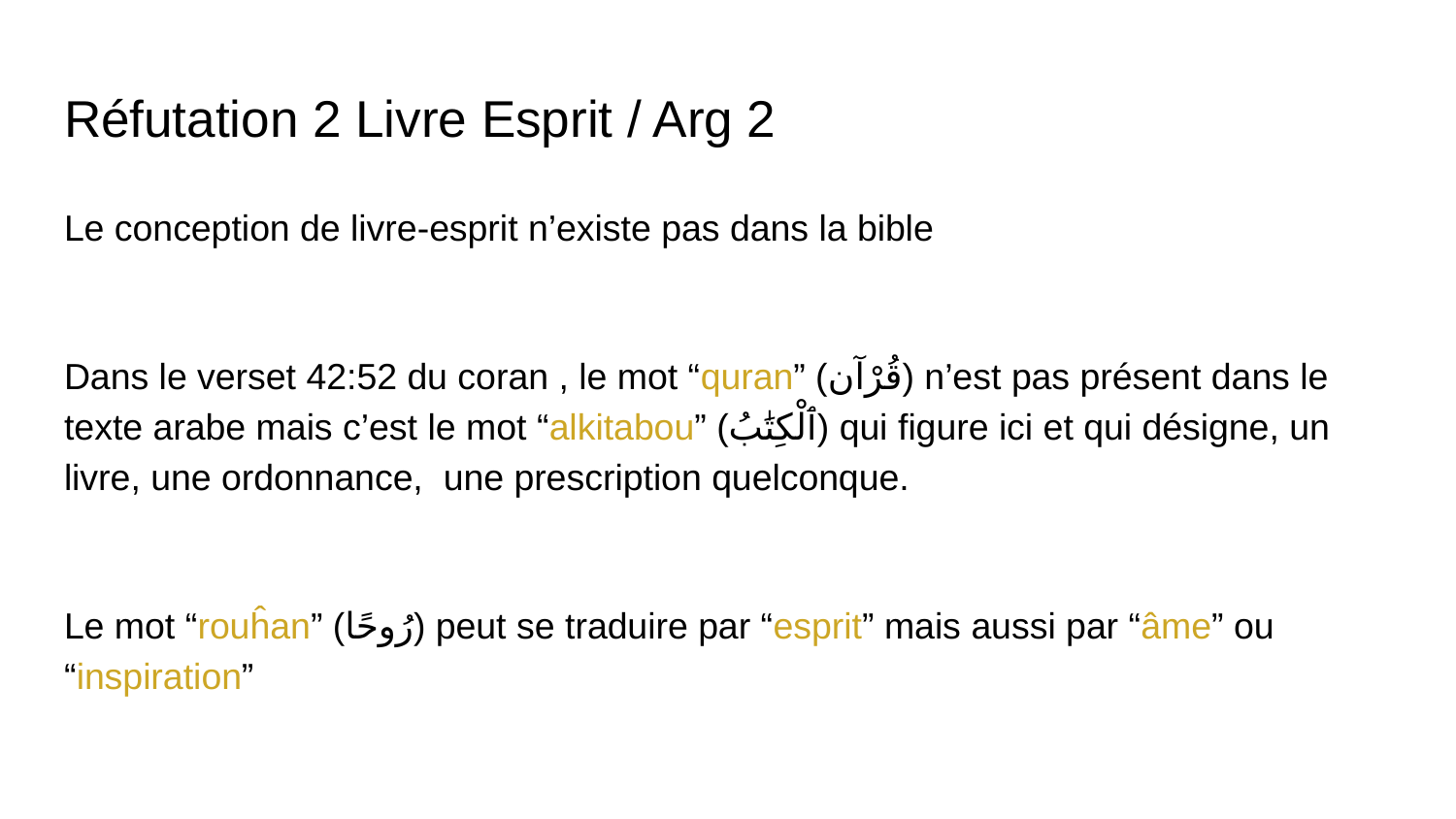

# Réfutation 2 Livre Esprit / Arg 2
Le conception de livre-esprit n’existe pas dans la bible

Dans le verset 42:52 du coran , le mot “quran” (قُرْآن) n’est pas présent dans le texte arabe mais c’est le mot “alkitabou” (ٱلْكِتَٰبُ) qui figure ici et qui désigne, un livre, une ordonnance,  une prescription quelconque.

Le mot “rouĥan” (رُوحًا) peut se traduire par “esprit” mais aussi par “âme” ou “inspiration”